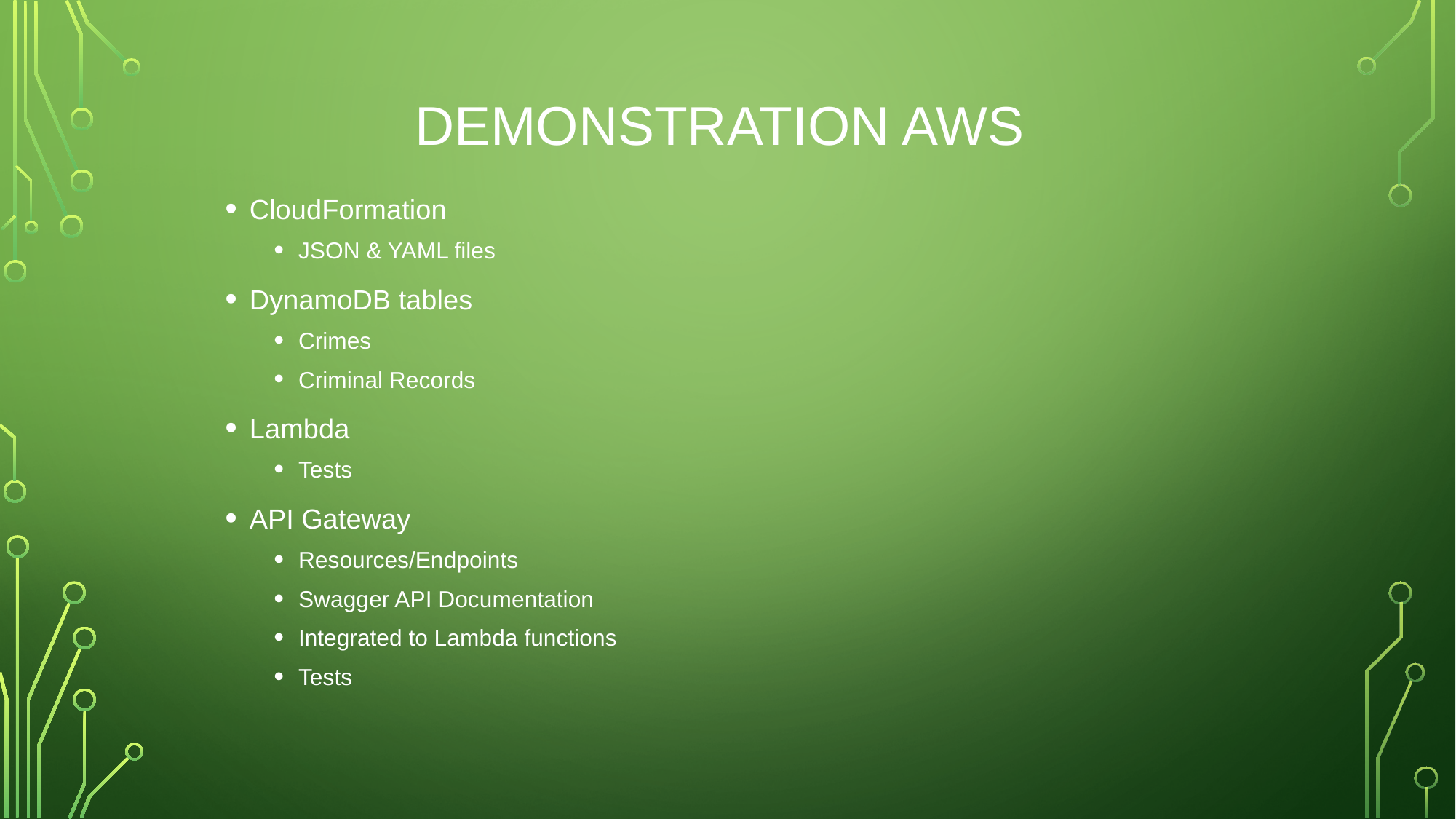

# Demonstration AWS
CloudFormation
JSON & YAML files
DynamoDB tables
Crimes
Criminal Records
Lambda
Tests
API Gateway
Resources/Endpoints
Swagger API Documentation
Integrated to Lambda functions
Tests